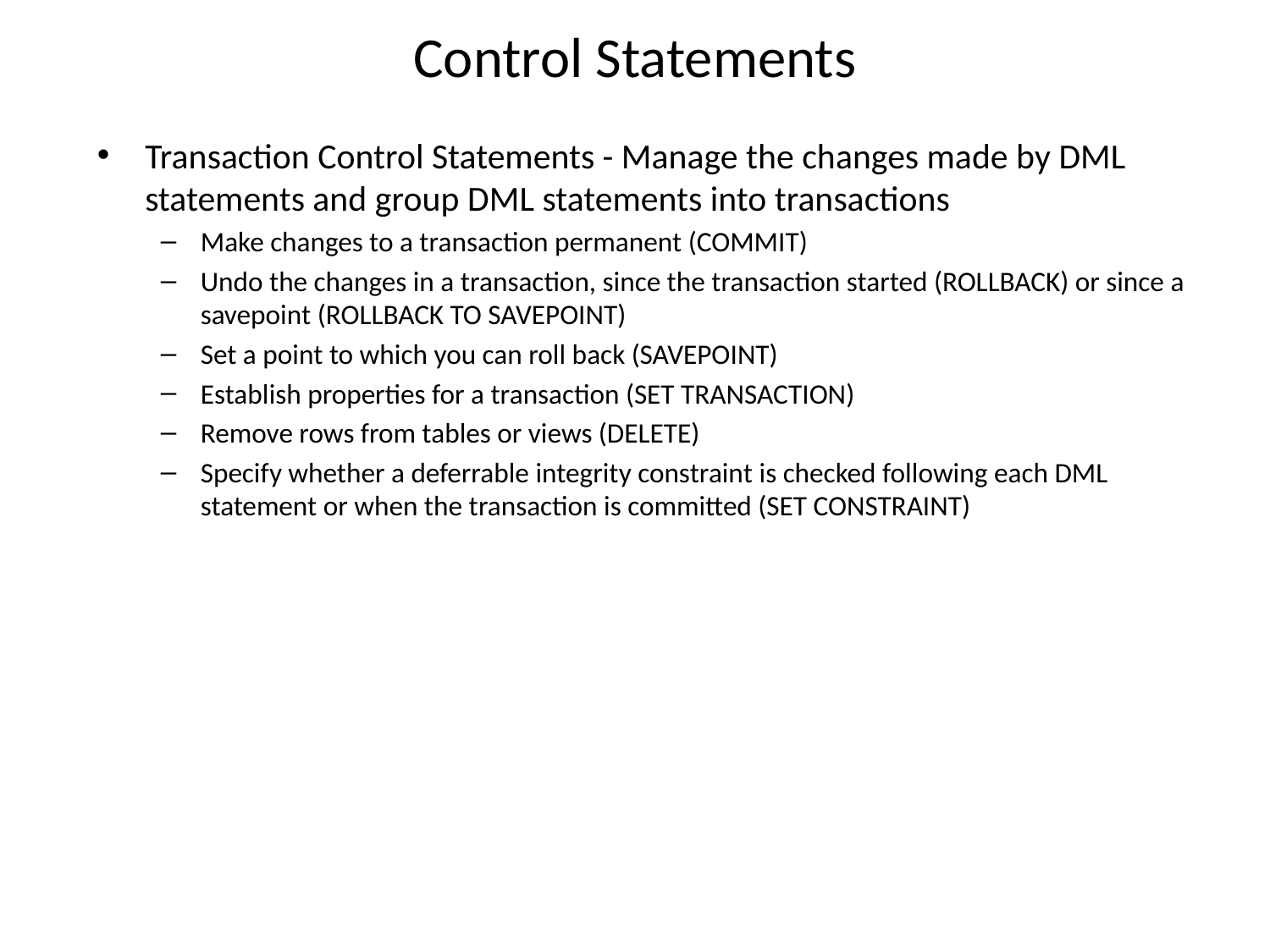

# Control Statements
Transaction Control Statements - Manage the changes made by DML statements and group DML statements into transactions
Make changes to a transaction permanent (COMMIT)
Undo the changes in a transaction, since the transaction started (ROLLBACK) or since a savepoint (ROLLBACK TO SAVEPOINT)
Set a point to which you can roll back (SAVEPOINT)
Establish properties for a transaction (SET TRANSACTION)
Remove rows from tables or views (DELETE)
Specify whether a deferrable integrity constraint is checked following each DML statement or when the transaction is committed (SET CONSTRAINT)